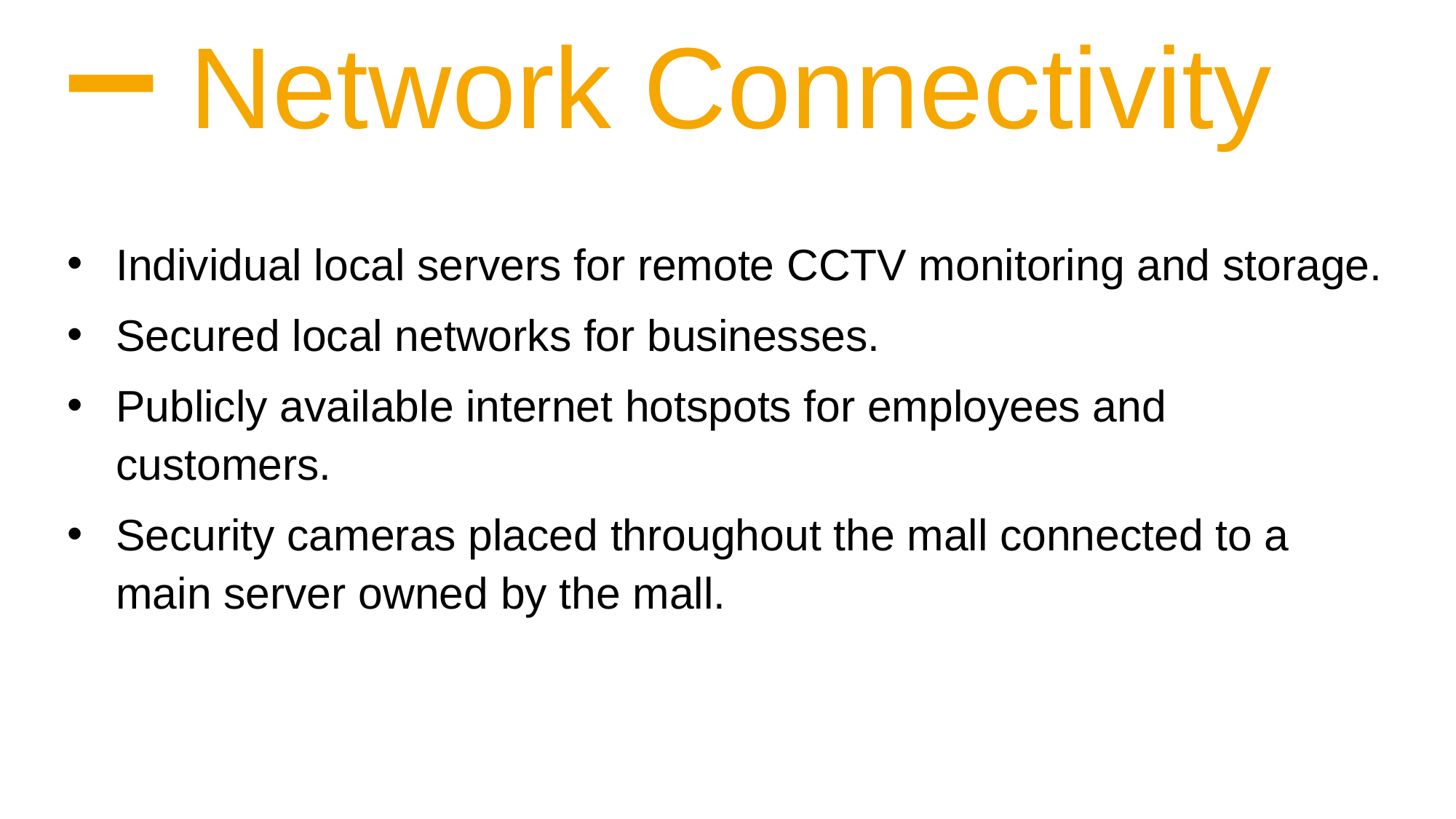

# Network Connectivity
Individual local servers for remote CCTV monitoring and storage.
Secured local networks for businesses.
Publicly available internet hotspots for employees and customers.
Security cameras placed throughout the mall connected to a main server owned by the mall.